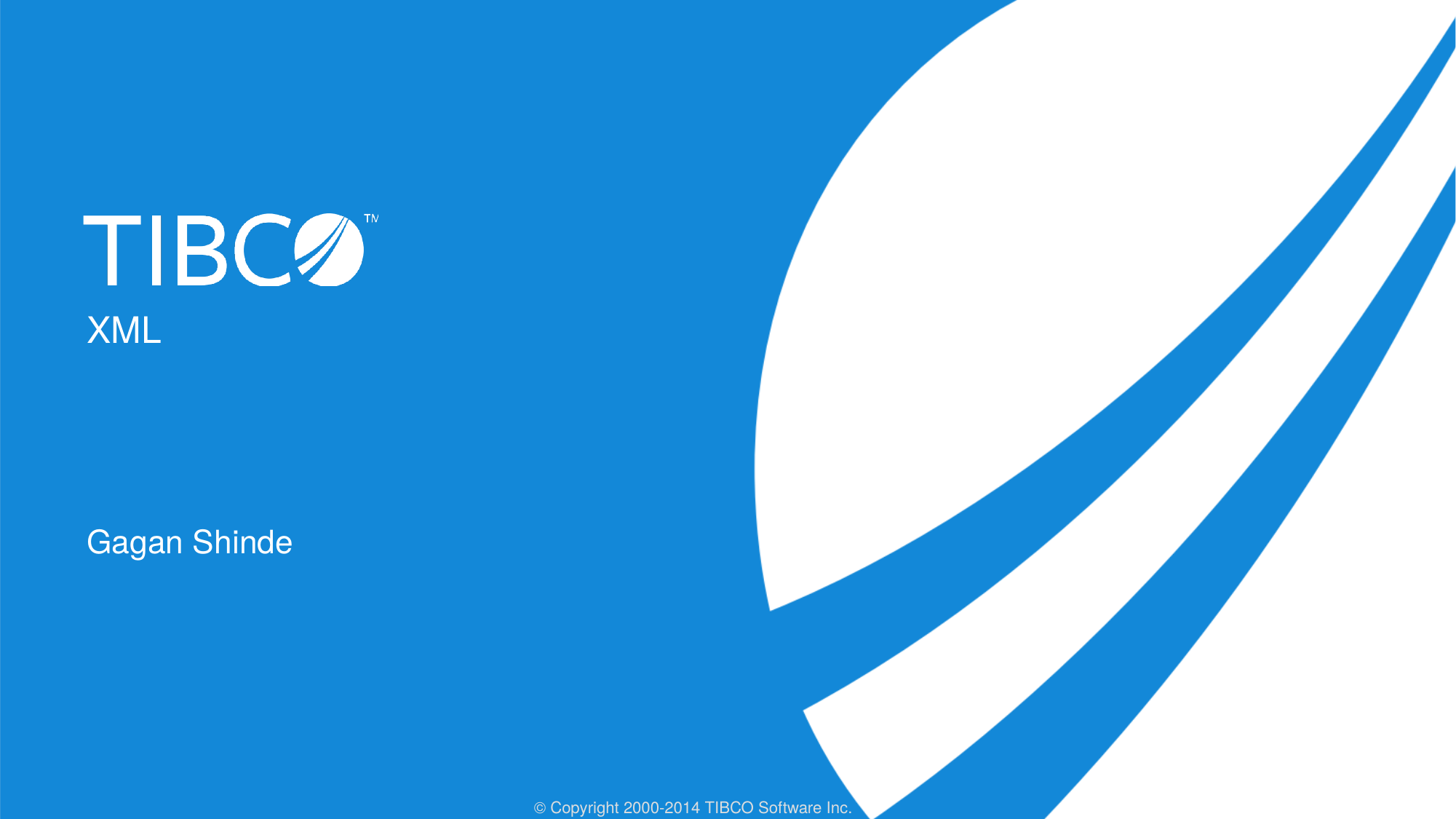

XML
Gagan Shinde
© Copyright 2000-2014 TIBCO Software Inc.